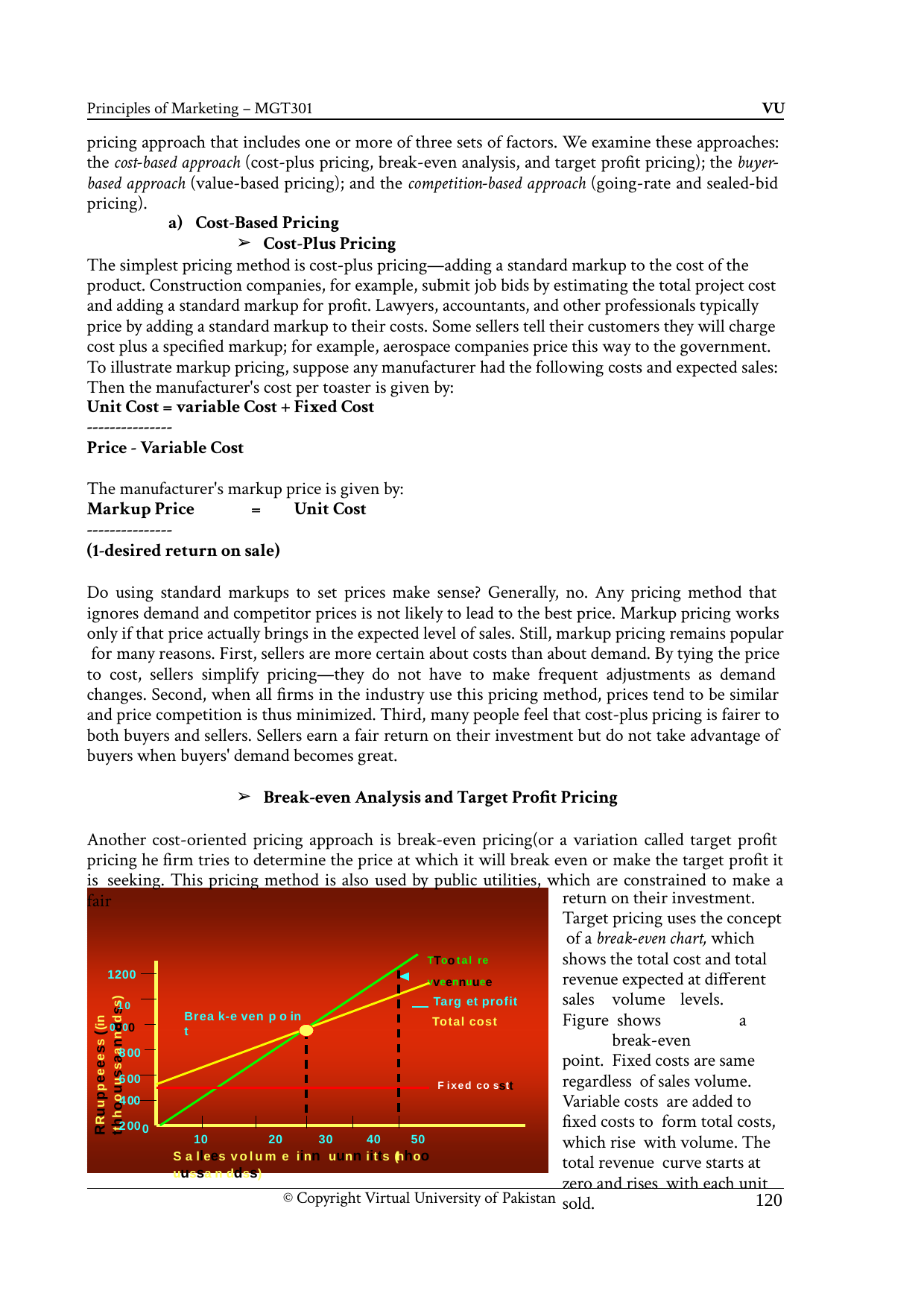

Principles of Marketing – MGT301	VU
pricing approach that includes one or more of three sets of factors. We examine these approaches:  the cost-based approach (cost-plus pricing, break-even analysis, and target profit pricing); the buyer-  based approach (value-based pricing); and the competition-based approach (going-rate and sealed-bid  pricing).
Cost-Based Pricing
Cost-Plus Pricing
The simplest pricing method is cost-plus pricing—adding a standard markup to the cost of the  product. Construction companies, for example, submit job bids by estimating the total project cost  and adding a standard markup for profit. Lawyers, accountants, and other professionals typically  price by adding a standard markup to their costs. Some sellers tell their customers they will charge  cost plus a specified markup; for example, aerospace companies price this way to the government.  To illustrate markup pricing, suppose any manufacturer had the following costs and expected sales:  Then the manufacturer's cost per toaster is given by:
Unit Cost = variable Cost + Fixed Cost
---------------
Price - Variable Cost

The manufacturer's markup price is given by:
Markup Price	=         Unit Cost
---------------
(1-desired return on sale)

Do using standard markups to set prices make sense? Generally, no. Any pricing method that  ignores demand and competitor prices is not likely to lead to the best price. Markup pricing works  only if that price actually brings in the expected level of sales. Still, markup pricing remains popular  for many reasons. First, sellers are more certain about costs than about demand. By tying the price  to cost, sellers simplify pricing—they do not have to make frequent adjustments as demand  changes. Second, when all firms in the industry use this pricing method, prices tend to be similar  and price competition is thus minimized. Third, many people feel that cost-plus pricing is fairer to  both buyers and sellers. Sellers earn a fair return on their investment but do not take advantage of  buyers when buyers' demand becomes great.

Break-even Analysis and Target Profit Pricing

Another cost-oriented pricing approach is break-even pricing(or a variation called target profit  pricing he firm tries to determine the price at which it will break even or make the target profit it is  seeking. This pricing method is also used by public utilities, which are constrained to make a fair

return on their investment.  Target pricing uses the concept  of a break-even chart, which  shows the total cost and total  revenue expected at different  sales	volume	levels.	Figure  shows		a	break-even		point.  Fixed costs are same regardless  of sales volume. Variable costs  are added to fixed costs to  form total costs, which rise  with volume. The total revenue  curve starts at zero and rises  with each unit sold.

TToo                               tal re vveennuuee
      Targ et profit
Total cost

1200
10 0000
800

600
400
200

RRuuppeeeess ((in tthhoouussaannddss)

Brea k-e ven p o in t

F ixed co sstt

0

10	20	30	40	50
S a llees   volum e iinn     uunn    iitts  (thhoo uussa n ddss)

© Copyright Virtual University of Pakistan
120